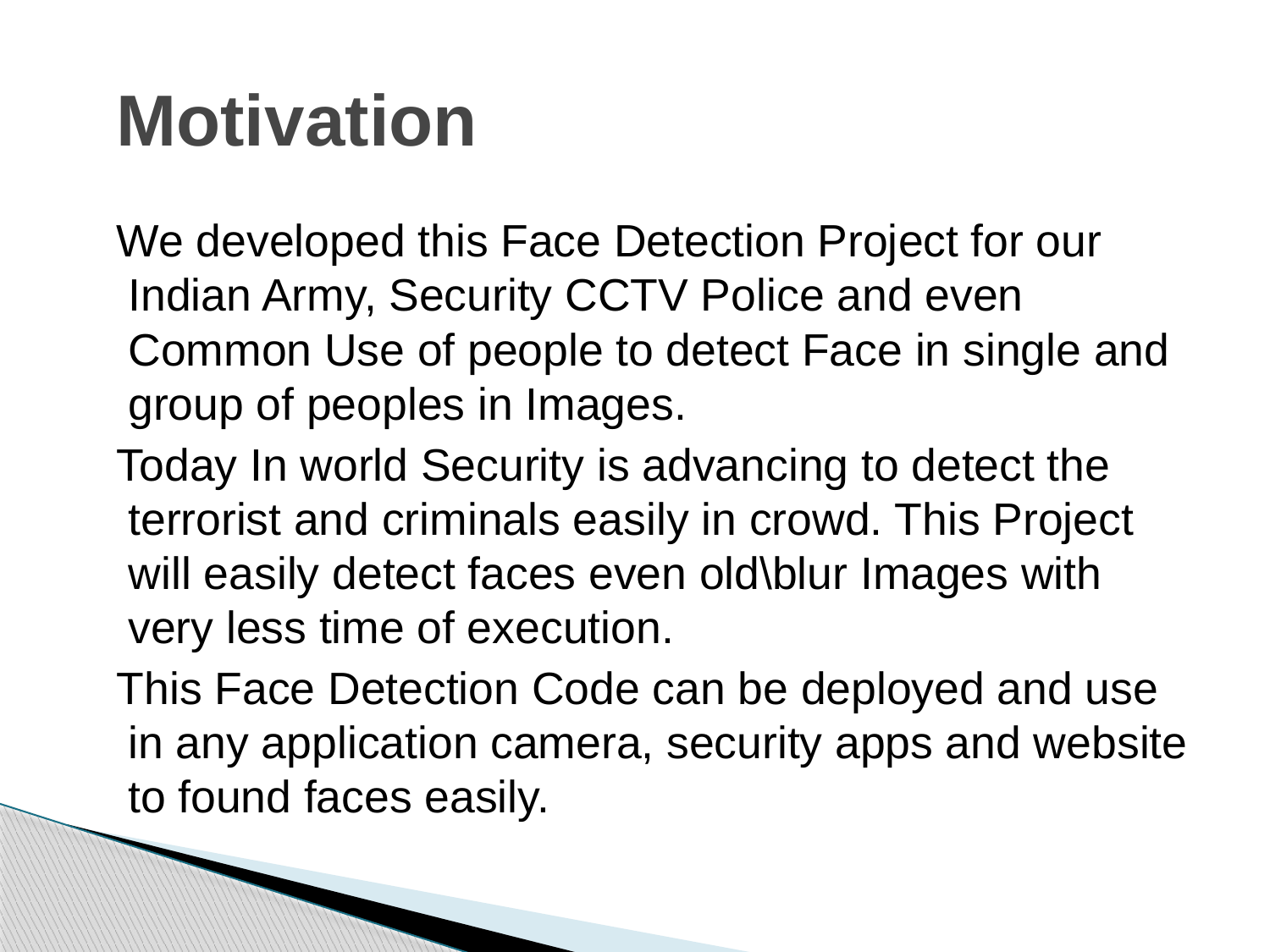

# Motivation
  We developed this Face Detection Project for our Indian Army, Security CCTV Police and even Common Use of people to detect Face in single and group of peoples in Images.
  Today In world Security is advancing to detect the terrorist and criminals easily in crowd. This Project will easily detect faces even old\blur Images with very less time of execution.
  This Face Detection Code can be deployed and use in any application camera, security apps and website to found faces easily.